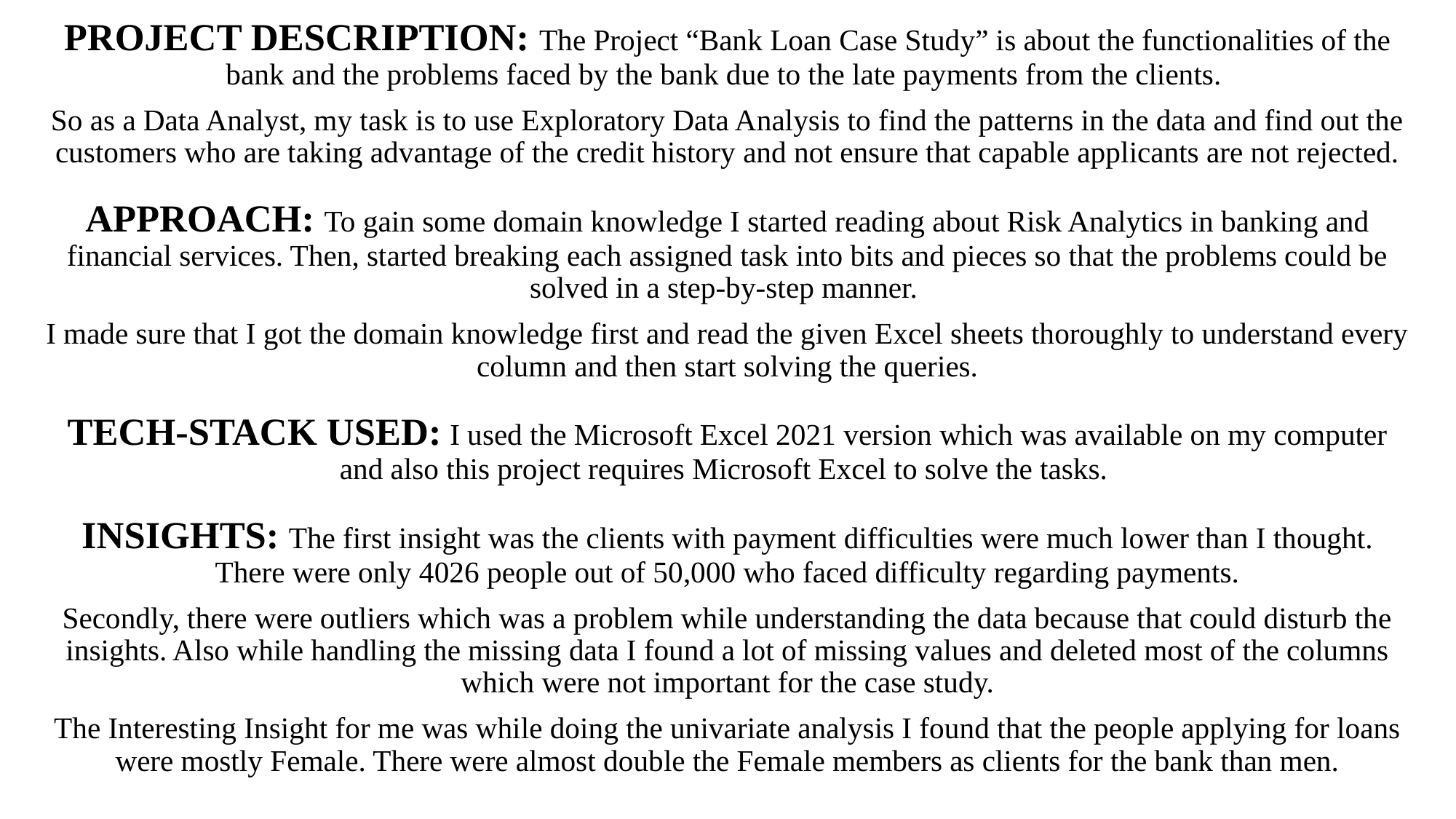

PROJECT DESCRIPTION: The Project “Bank Loan Case Study” is about the functionalities of the bank and the problems faced by the bank due to the late payments from the clients.
So as a Data Analyst, my task is to use Exploratory Data Analysis to find the patterns in the data and find out the customers who are taking advantage of the credit history and not ensure that capable applicants are not rejected.
APPROACH: To gain some domain knowledge I started reading about Risk Analytics in banking and financial services. Then, started breaking each assigned task into bits and pieces so that the problems could be solved in a step-by-step manner.
I made sure that I got the domain knowledge first and read the given Excel sheets thoroughly to understand every column and then start solving the queries.
TECH-STACK USED: I used the Microsoft Excel 2021 version which was available on my computer and also this project requires Microsoft Excel to solve the tasks.
INSIGHTS: The first insight was the clients with payment difficulties were much lower than I thought. There were only 4026 people out of 50,000 who faced difficulty regarding payments.
Secondly, there were outliers which was a problem while understanding the data because that could disturb the insights. Also while handling the missing data I found a lot of missing values and deleted most of the columns which were not important for the case study.
The Interesting Insight for me was while doing the univariate analysis I found that the people applying for loans were mostly Female. There were almost double the Female members as clients for the bank than men.